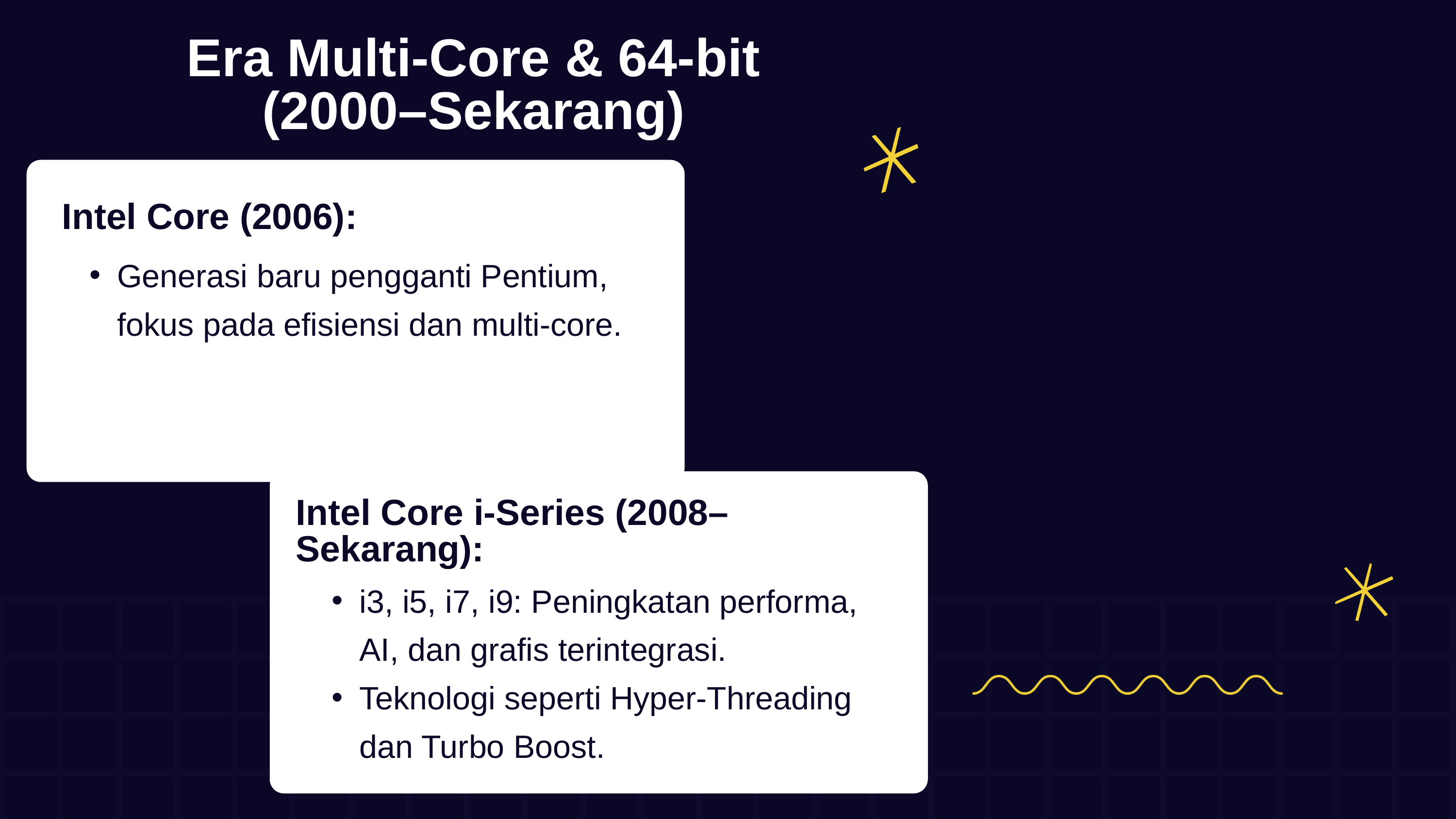

Era Multi-Core & 64-bit (2000–Sekarang)

Intel Core (2006):

Generasi baru pengganti Pentium, fokus pada efisiensi dan multi-core.

Intel Core i-Series (2008–Sekarang):

i3, i5, i7, i9: Peningkatan performa, AI, dan grafis terintegrasi.
Teknologi seperti Hyper-Threading dan Turbo Boost.